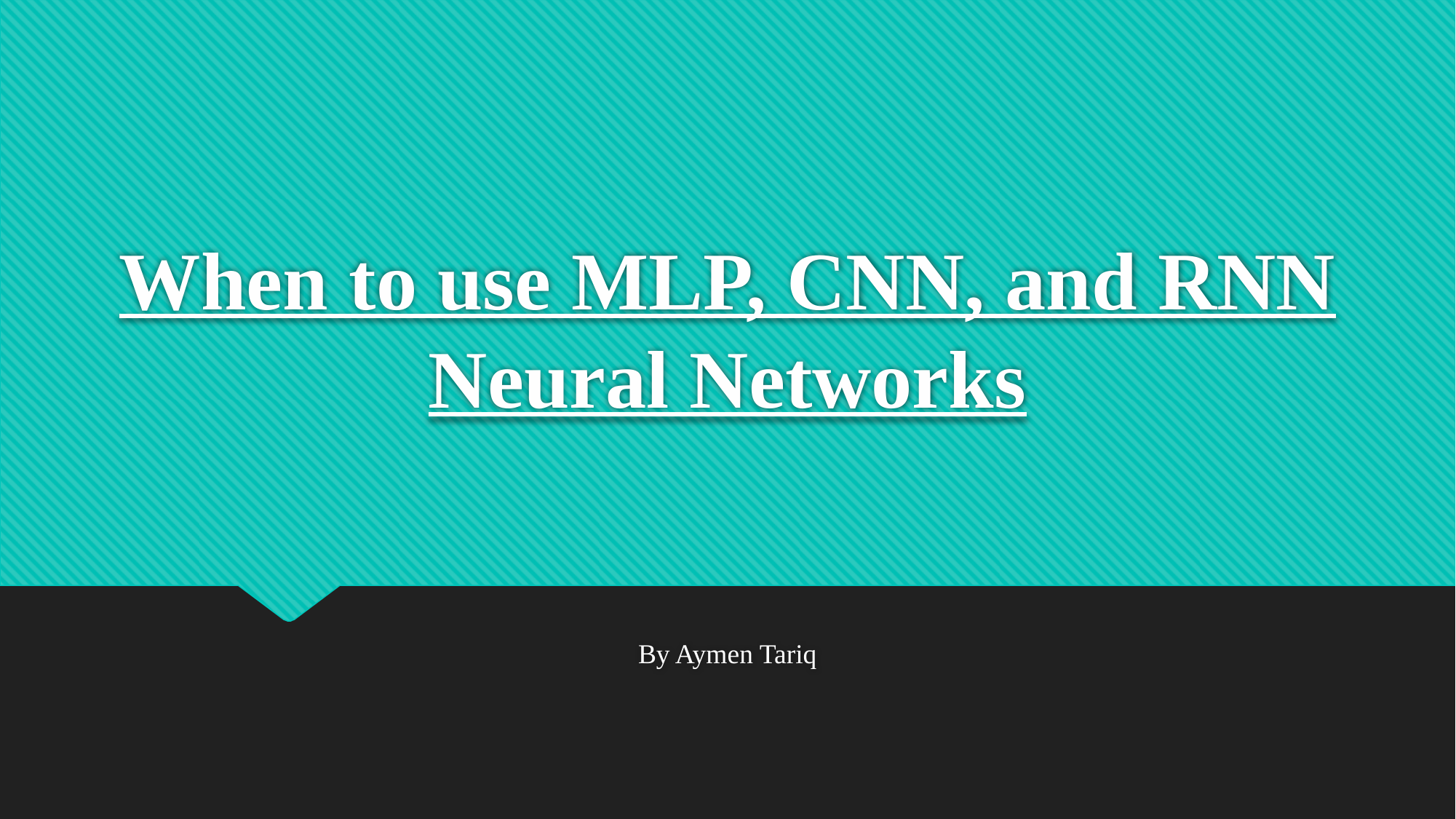

# When to use MLP, CNN, and RNN Neural Networks
By Aymen Tariq